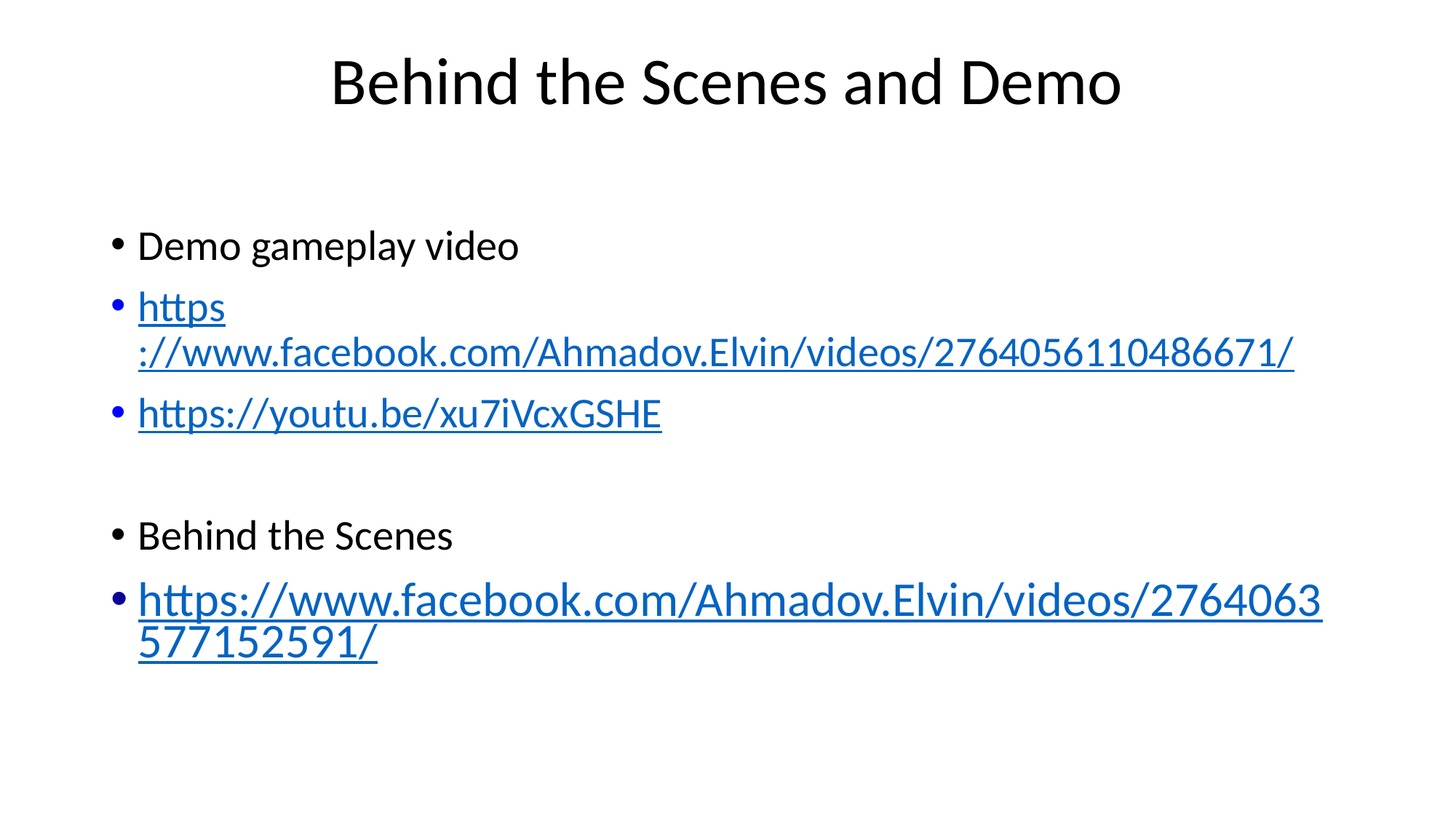

# Behind the Scenes and Demo
Demo gameplay video
https://www.facebook.com/Ahmadov.Elvin/videos/2764056110486671/
https://youtu.be/xu7iVcxGSHE

Behind the Scenes
https://www.facebook.com/Ahmadov.Elvin/videos/2764063577152591/